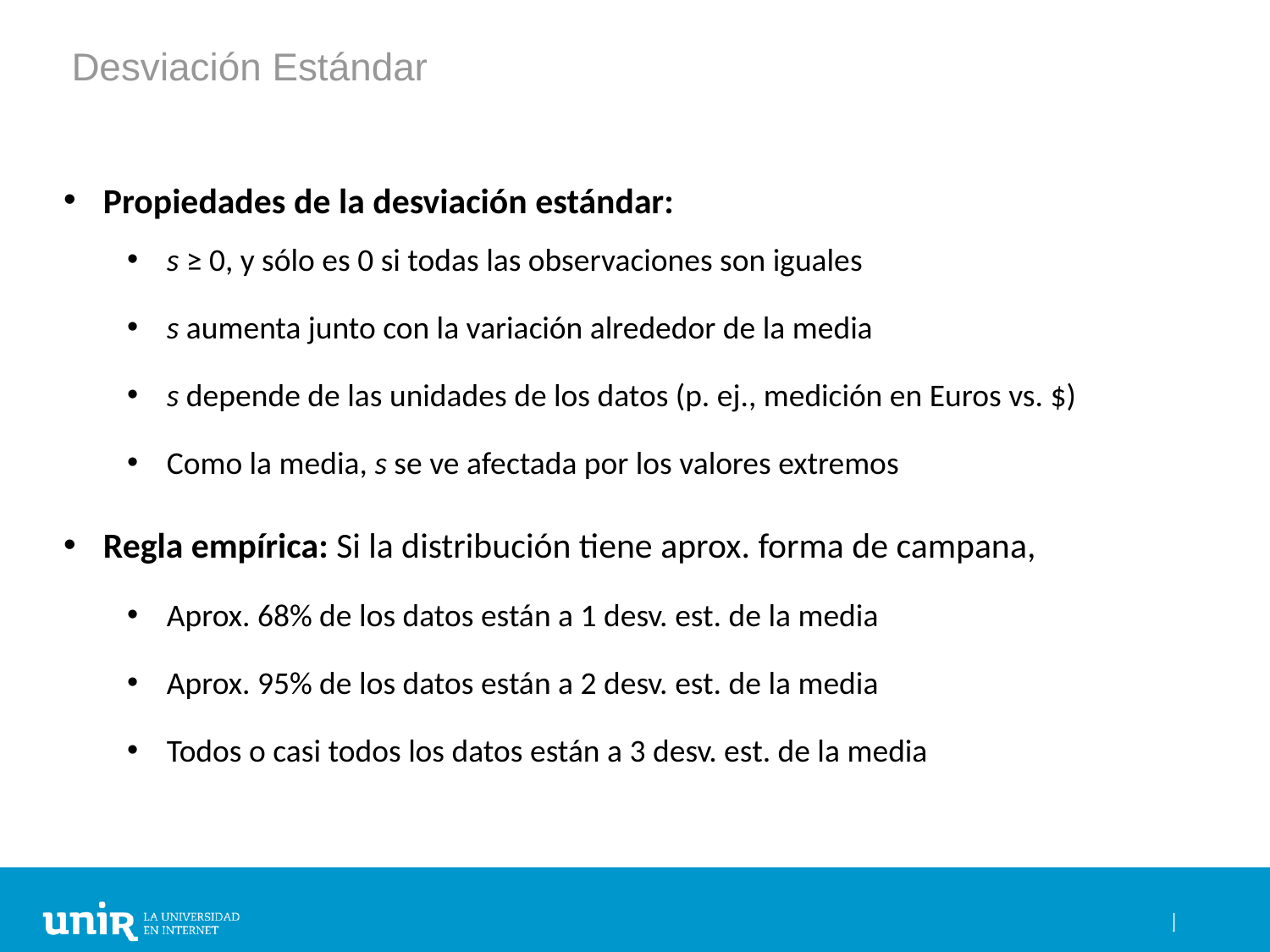

# Desviación Estándar
Propiedades de la desviación estándar:
s ≥ 0, y sólo es 0 si todas las observaciones son iguales
s aumenta junto con la variación alrededor de la media
s depende de las unidades de los datos (p. ej., medición en Euros vs. $)
Como la media, s se ve afectada por los valores extremos
Regla empírica: Si la distribución tiene aprox. forma de campana,
Aprox. 68% de los datos están a 1 desv. est. de la media
Aprox. 95% de los datos están a 2 desv. est. de la media
Todos o casi todos los datos están a 3 desv. est. de la media